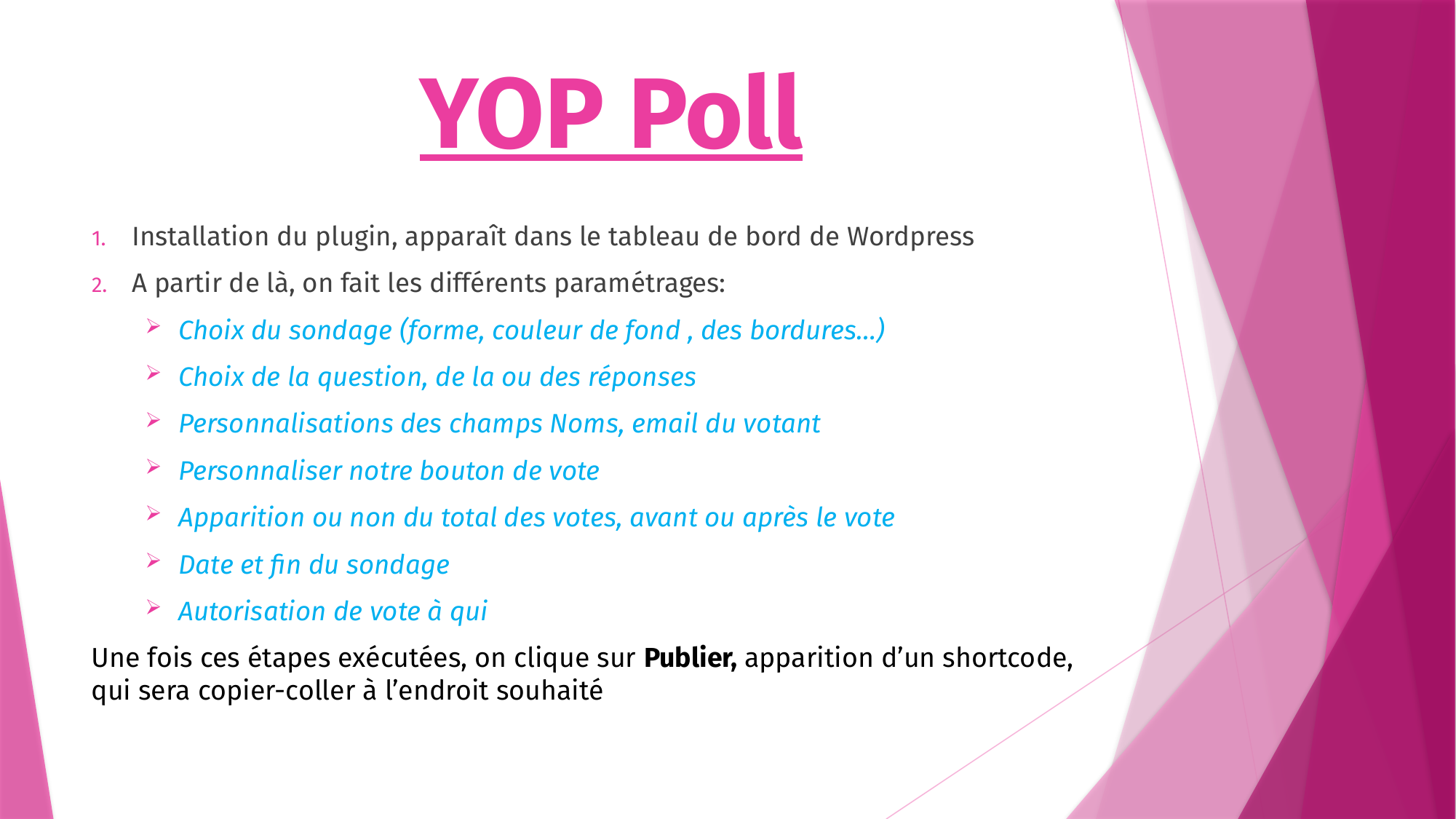

# YOP Poll
Installation du plugin, apparaît dans le tableau de bord de Wordpress
A partir de là, on fait les différents paramétrages:
Choix du sondage (forme, couleur de fond , des bordures…)
Choix de la question, de la ou des réponses
Personnalisations des champs Noms, email du votant
Personnaliser notre bouton de vote
Apparition ou non du total des votes, avant ou après le vote
Date et fin du sondage
Autorisation de vote à qui

Une fois ces étapes exécutées, on clique sur Publier, apparition d’un shortcode, qui sera copier-coller à l’endroit souhaité